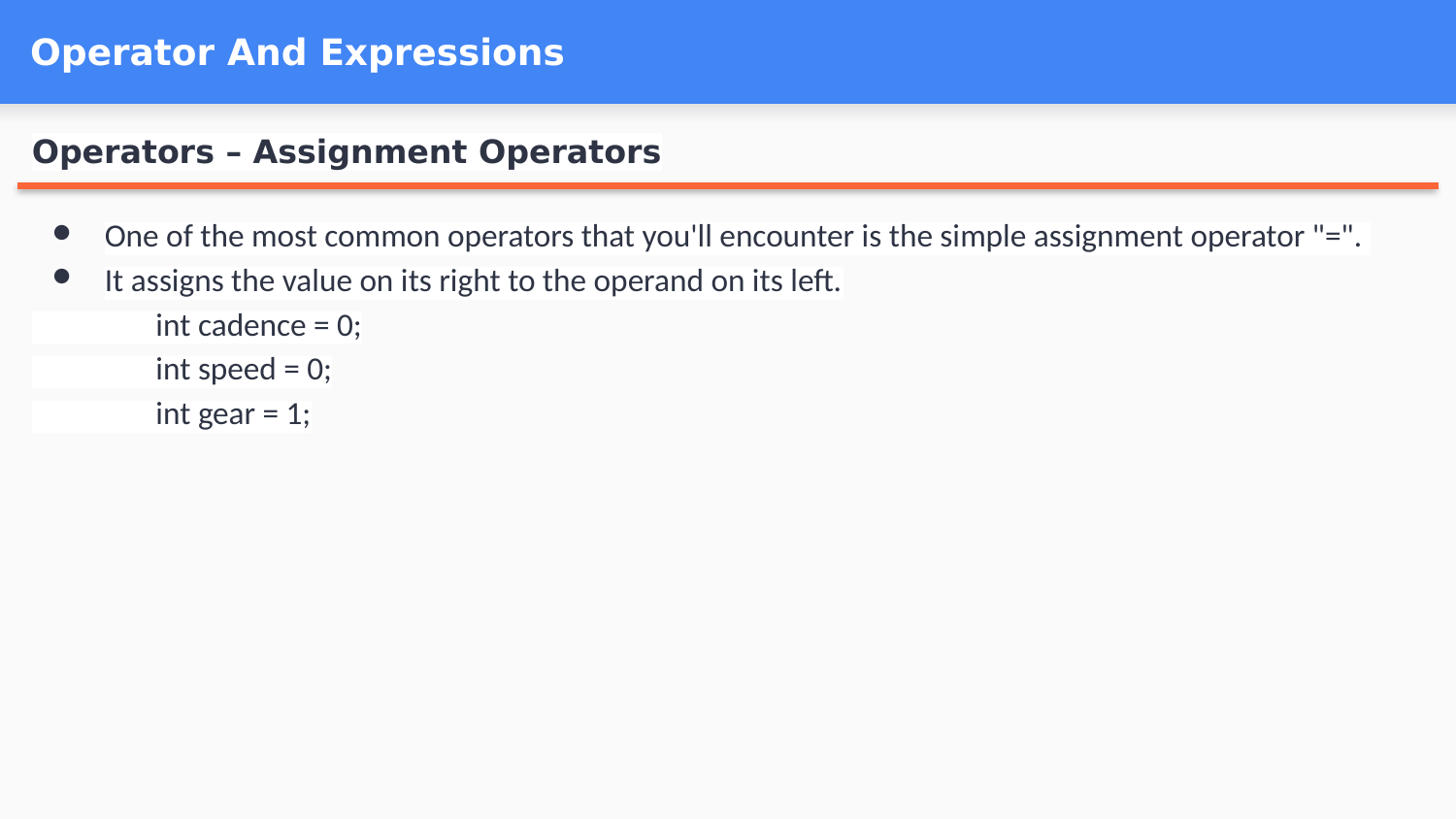

# Operator And Expressions
Operators – Assignment Operators

One of the most common operators that you'll encounter is the simple assignment operator "=".
It assigns the value on its right to the operand on its left.
                 int cadence = 0;
                 int speed = 0;
                 int gear = 1;